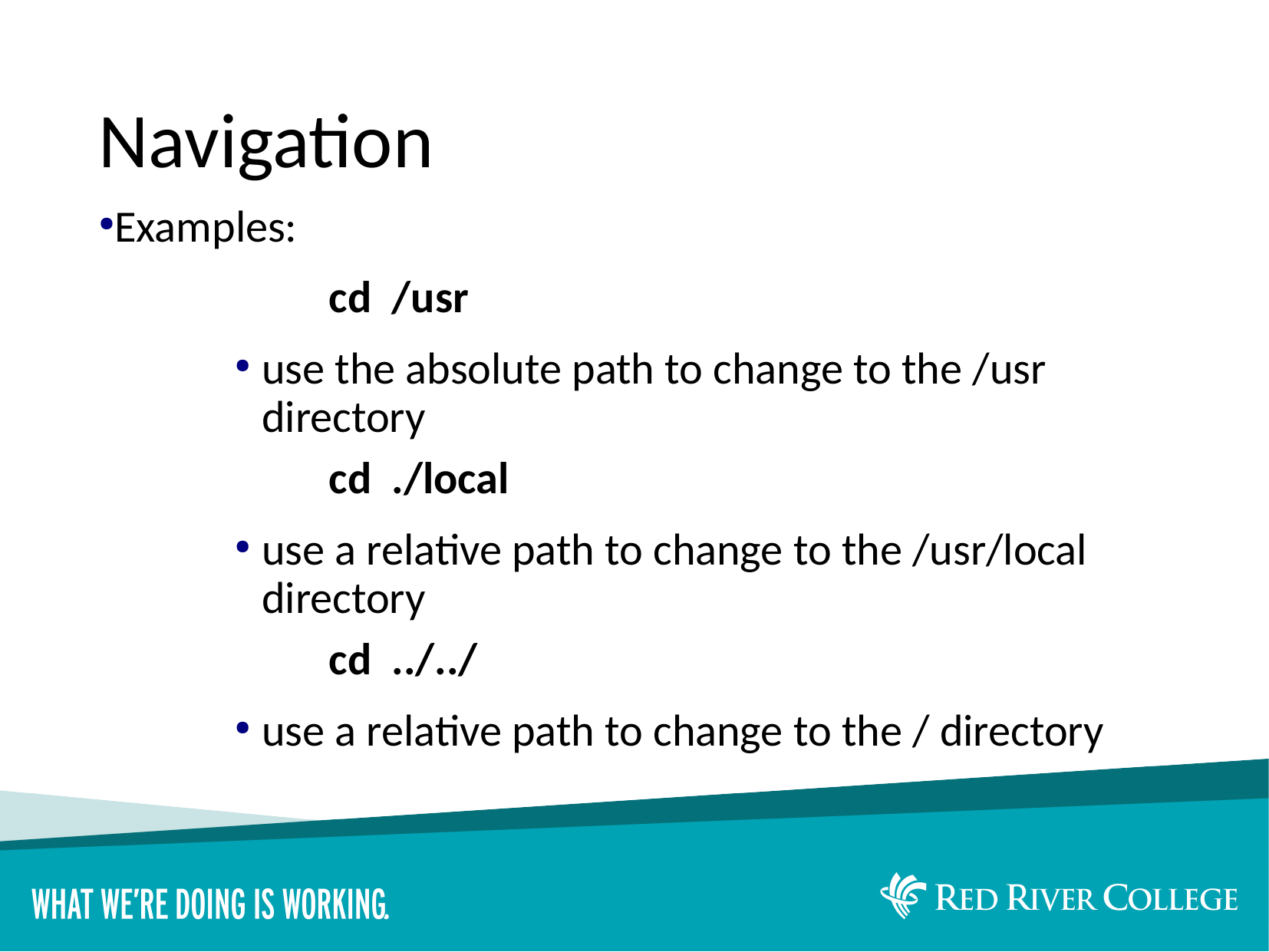

# Navigation
Examples:
 		cd  /usr
use the absolute path to change to the /usr directory
 		cd  ./local
use a relative path to change to the /usr/local directory
 		cd  ../../
use a relative path to change to the / directory